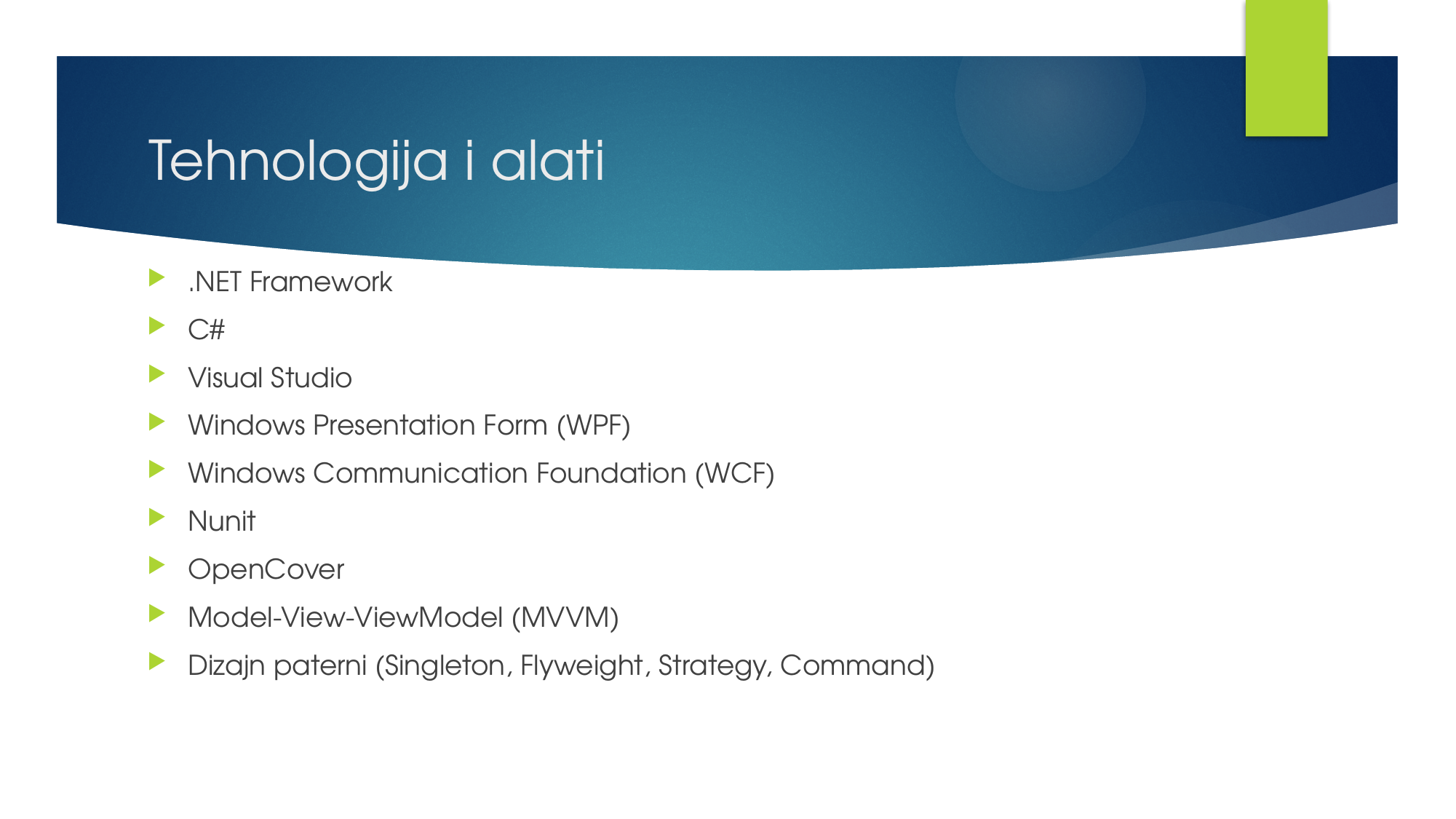

# Tehnologija i alati
.NET Framework
C#
Visual Studio
Windows Presentation Form (WPF)
Windows Communication Foundation (WCF)
Nunit
OpenCover
Model-View-ViewModel (MVVM)
Dizajn paterni (Singleton, Flyweight, Strategy, Command)